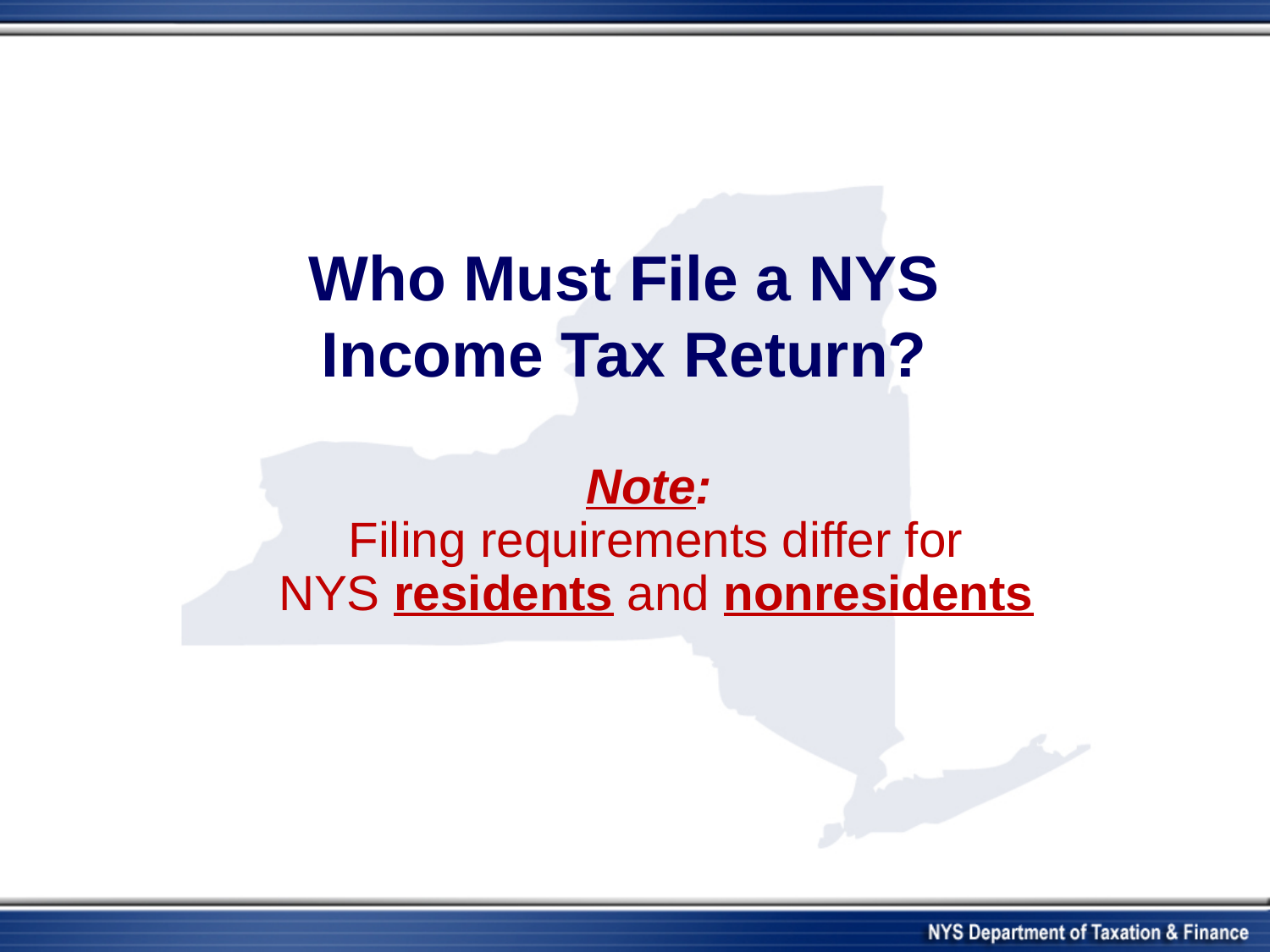

# Who Must File a NYS Income Tax Return?
Note:
Filing requirements differ for
NYS residents and nonresidents